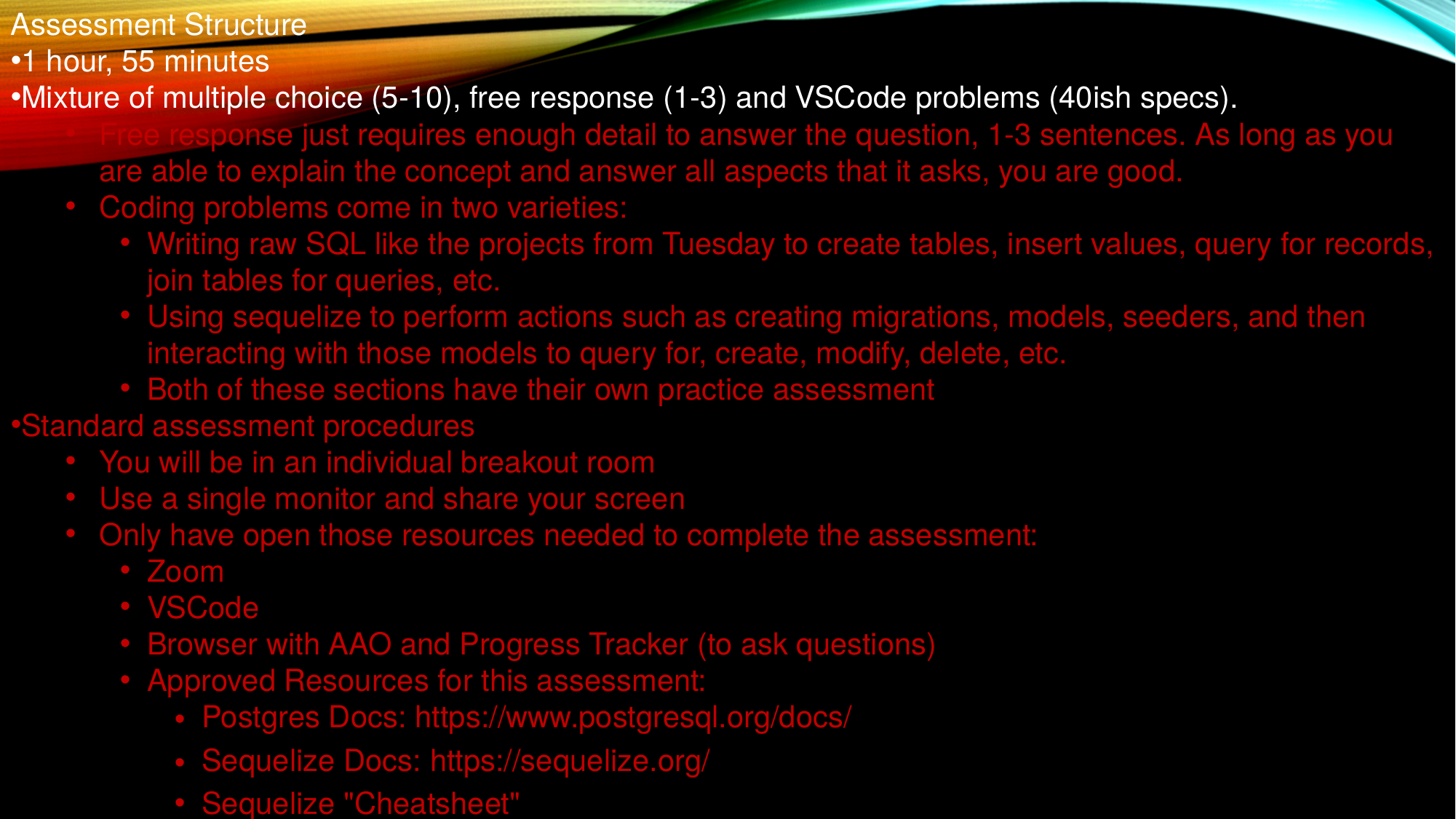

Assessment Structure
1 hour, 55 minutes
Mixture of multiple choice (5-10), free response (1-3) and VSCode problems (40ish specs).
Free response just requires enough detail to answer the question, 1-3 sentences. As long as you are able to explain the concept and answer all aspects that it asks, you are good.
Coding problems come in two varieties:
Writing raw SQL like the projects from Tuesday to create tables, insert values, query for records, join tables for queries, etc.
Using sequelize to perform actions such as creating migrations, models, seeders, and then interacting with those models to query for, create, modify, delete, etc.
Both of these sections have their own practice assessment
Standard assessment procedures
You will be in an individual breakout room
Use a single monitor and share your screen
Only have open those resources needed to complete the assessment:
Zoom
VSCode
Browser with AAO and Progress Tracker (to ask questions)
Approved Resources for this assessment:
Postgres Docs: https://www.postgresql.org/docs/
Sequelize Docs: https://sequelize.org/
Sequelize "Cheatsheet"